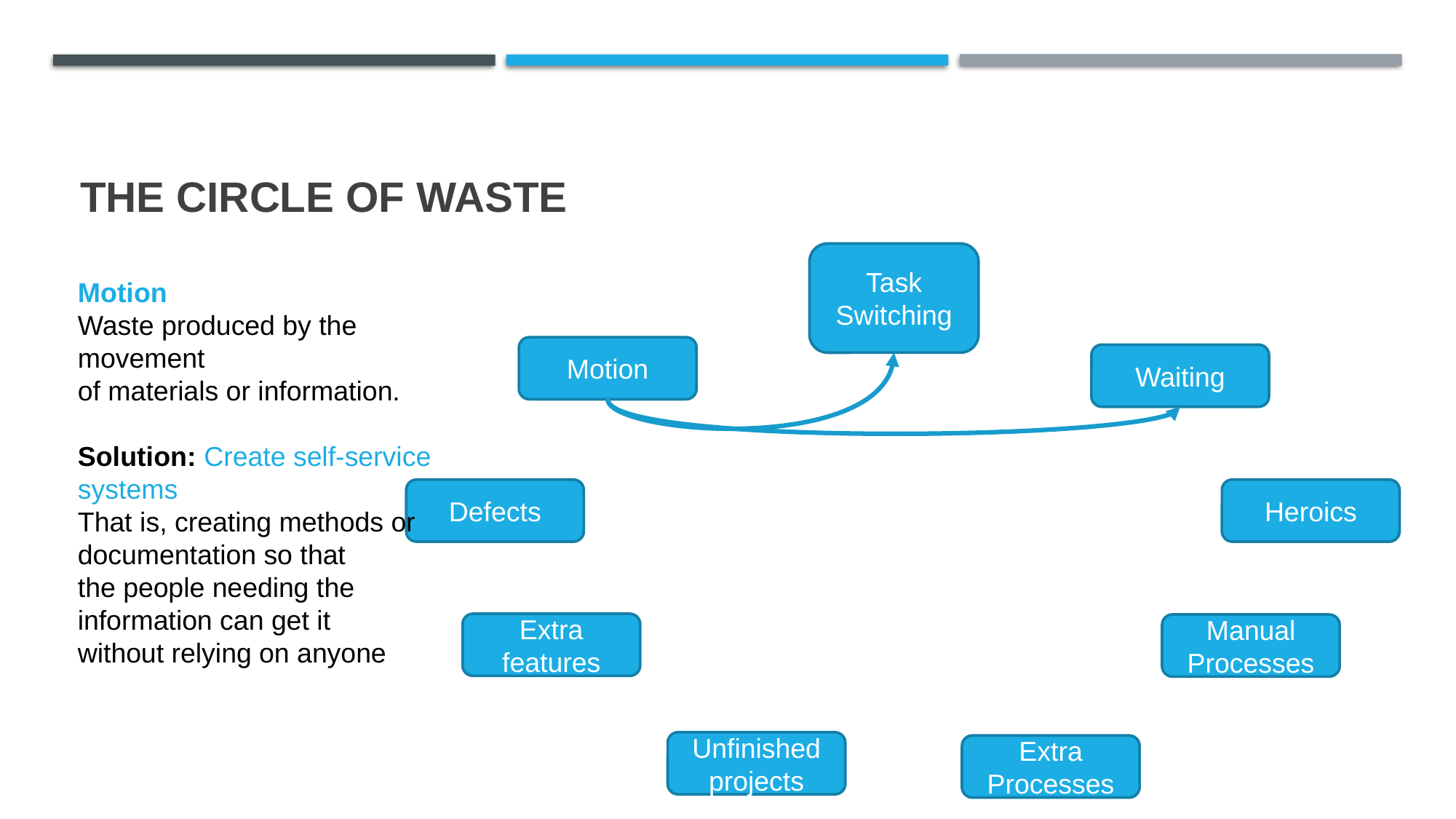

# The circle of waste
Task Switching
Motion
Waste produced by the movement
of materials or information.
Solution: Create self-service systems
That is, creating methods or
documentation so that
the people needing the
information can get it
without relying on anyone
Motion
Waiting
Defects
Heroics
Extra features
Manual Processes
Unfinished projects
Extra Processes